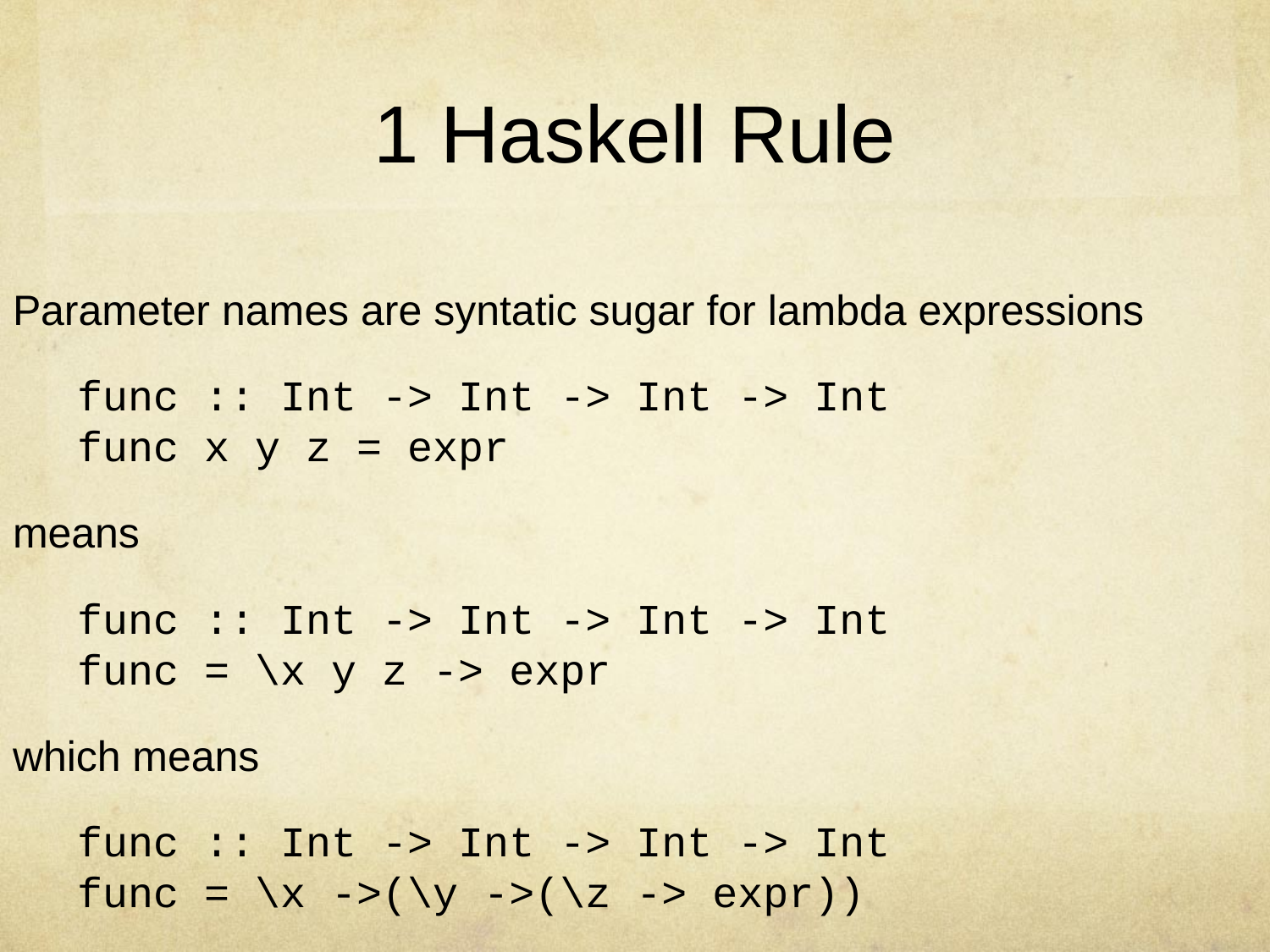

# 1 Haskell Rule

Parameter names are syntatic sugar for lambda expressions
	func :: Int -> Int -> Int -> Int
func x y z = expr
means
	func :: Int -> Int -> Int -> Int
func = \x y z -> expr
which means
	func :: Int -> Int -> Int -> Int
func = \x ->(\y ->(\z -> expr))